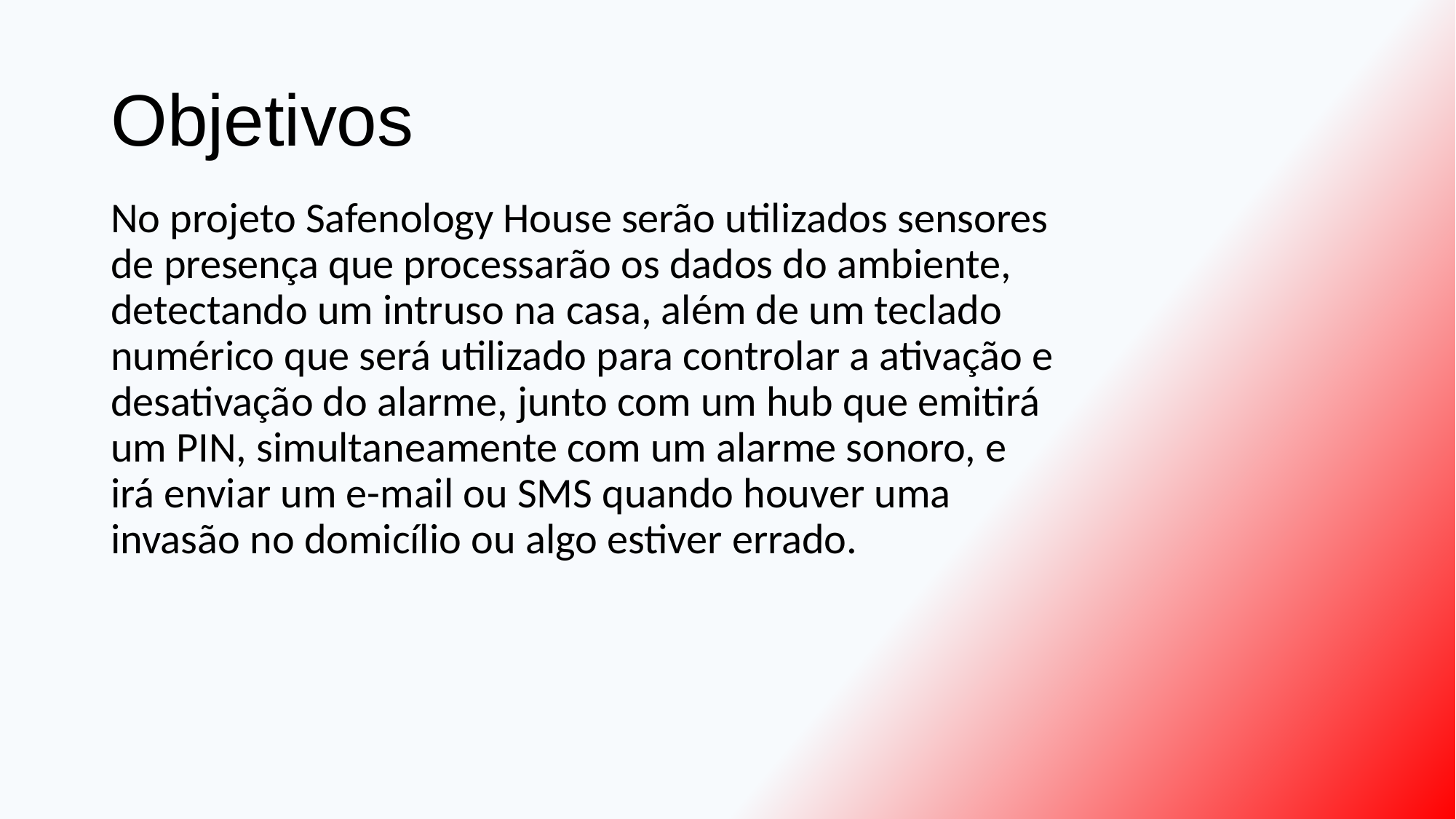

# Objetivos
No projeto Safenology House serão utilizados sensores de presença que processarão os dados do ambiente, detectando um intruso na casa, além de um teclado numérico que será utilizado para controlar a ativação e desativação do alarme, junto com um hub que emitirá um PIN, simultaneamente com um alarme sonoro, e irá enviar um e-mail ou SMS quando houver uma invasão no domicílio ou algo estiver errado.